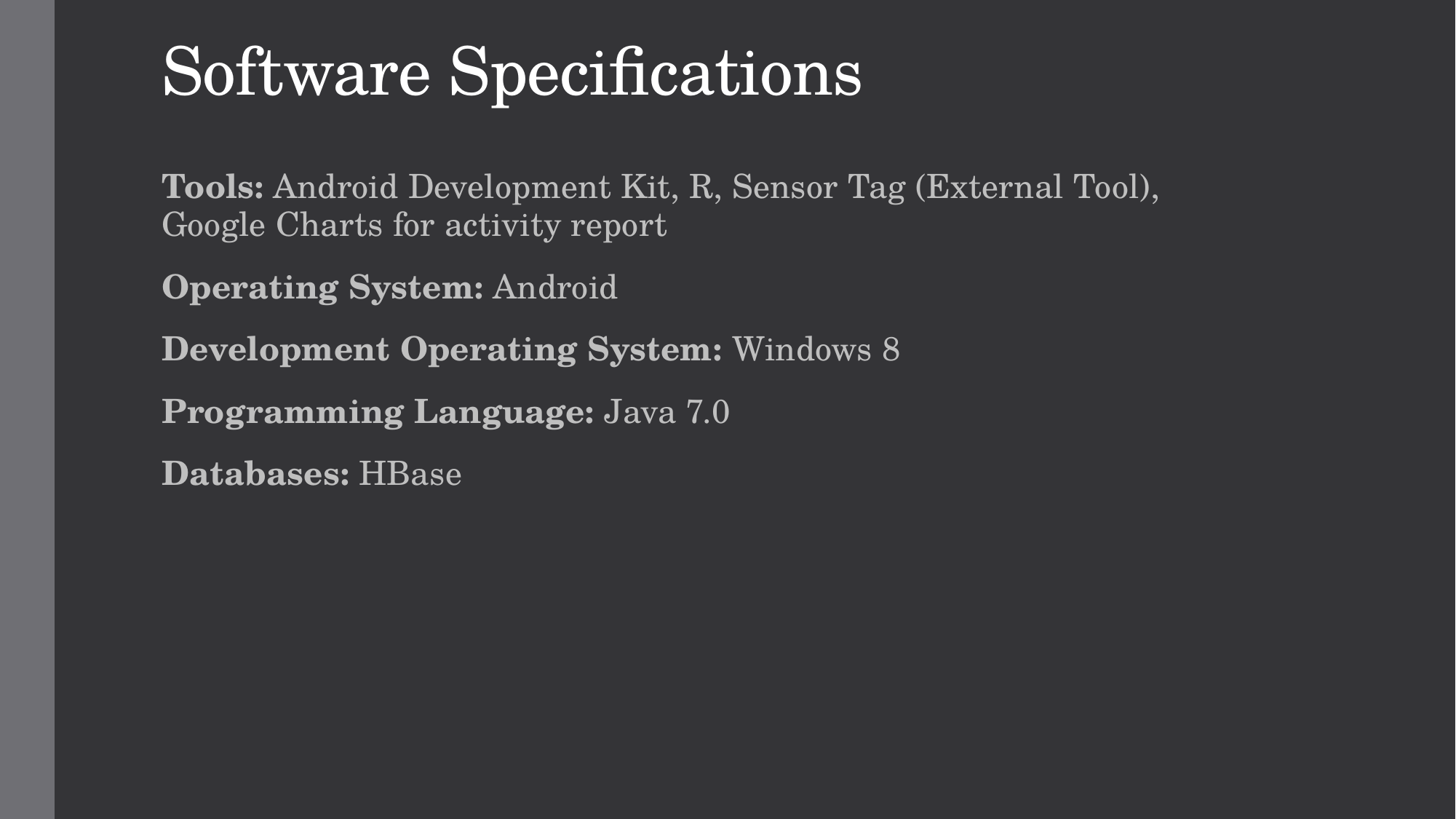

# Software Specifications
Tools: Android Development Kit, R, Sensor Tag (External Tool), Google Charts for activity report
Operating System: Android
Development Operating System: Windows 8
Programming Language: Java 7.0
Databases: HBase